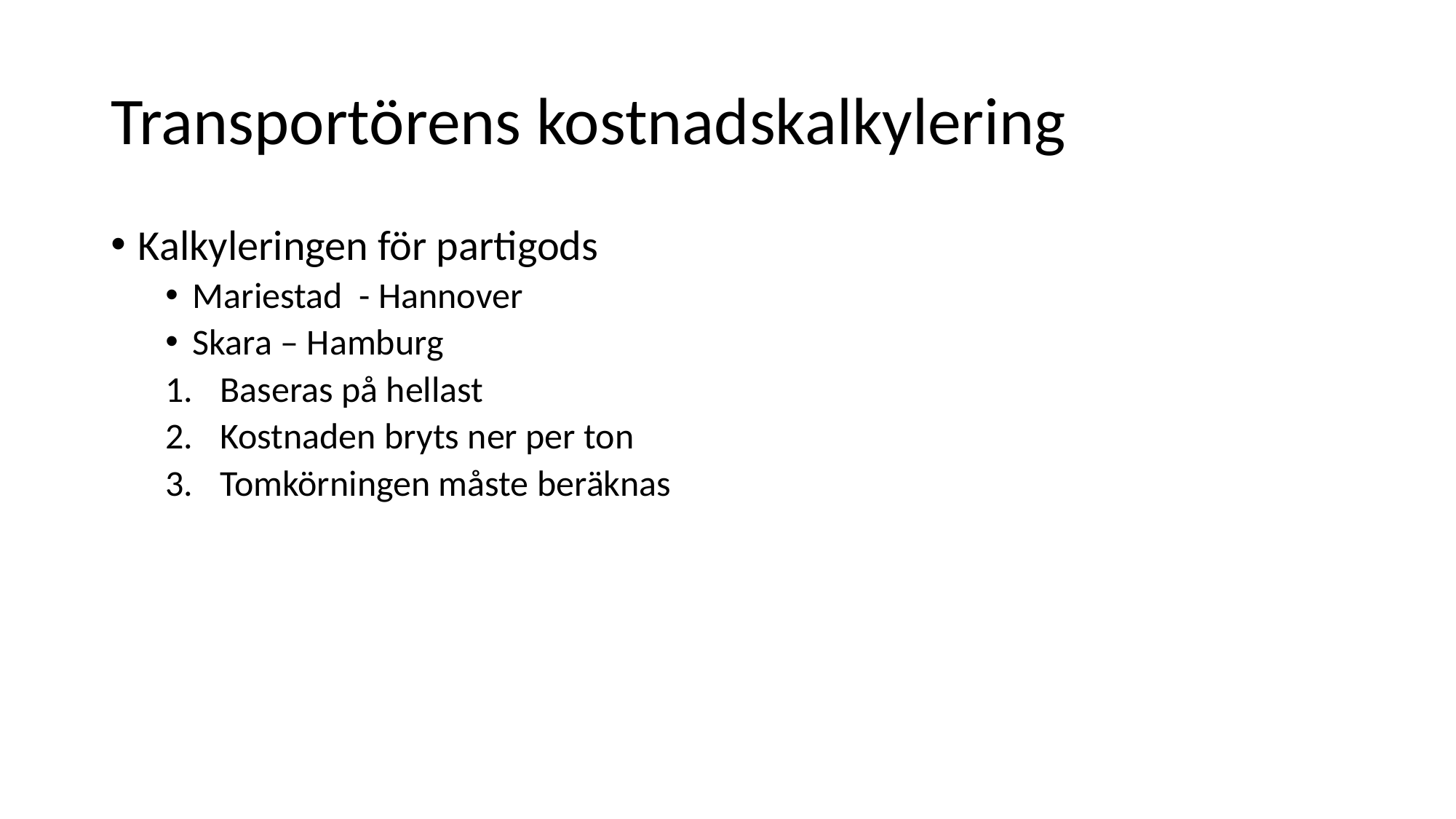

# Transportörens kostnadskalkylering
Kalkyleringen för partigods
Mariestad  - Hannover
Skara – Hamburg
Baseras på hellast
Kostnaden bryts ner per ton
Tomkörningen måste beräknas